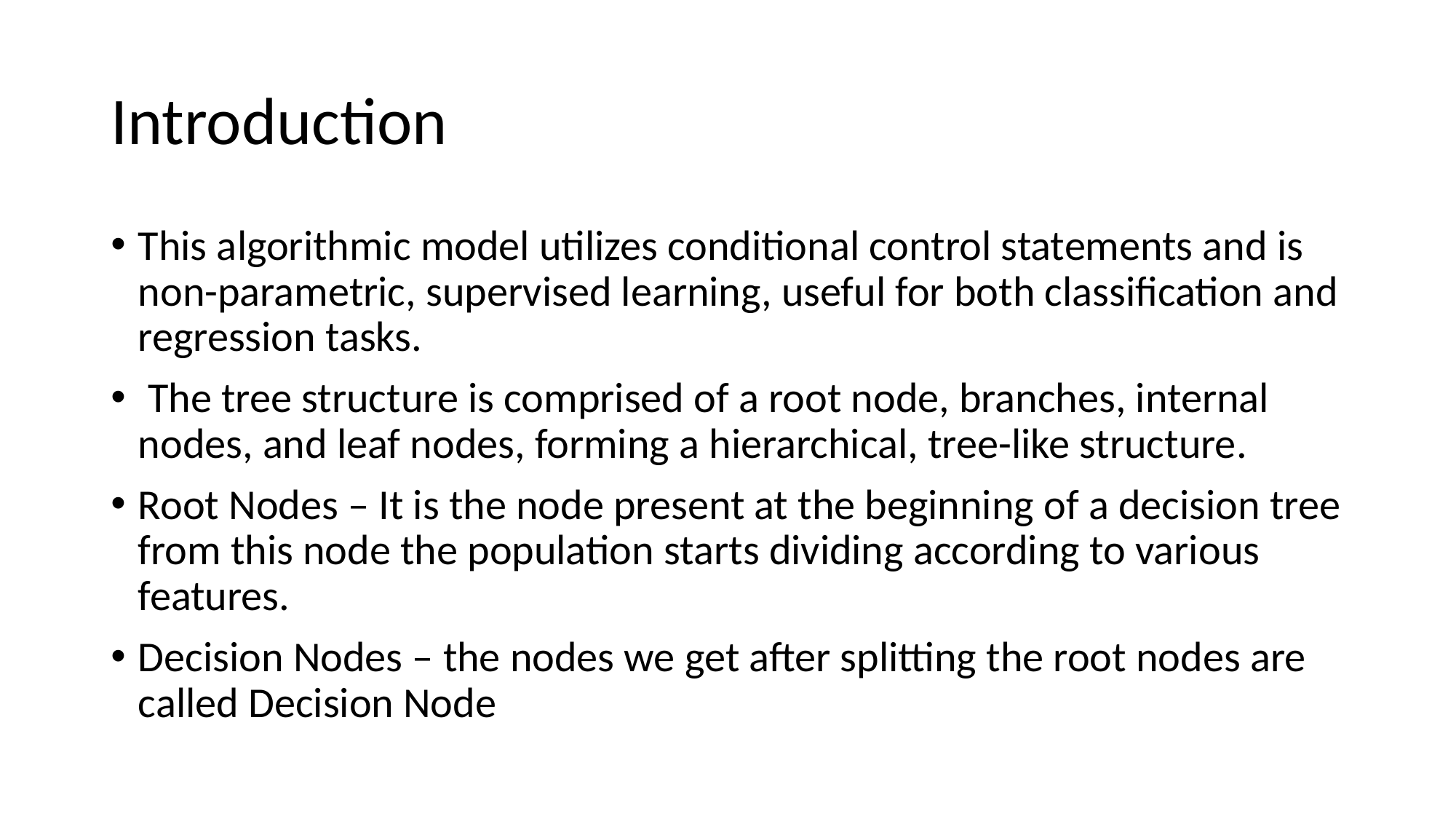

# Introduction
This algorithmic model utilizes conditional control statements and is non-parametric, supervised learning, useful for both classification and regression tasks.
 The tree structure is comprised of a root node, branches, internal nodes, and leaf nodes, forming a hierarchical, tree-like structure.
Root Nodes – It is the node present at the beginning of a decision tree from this node the population starts dividing according to various features.
Decision Nodes – the nodes we get after splitting the root nodes are called Decision Node